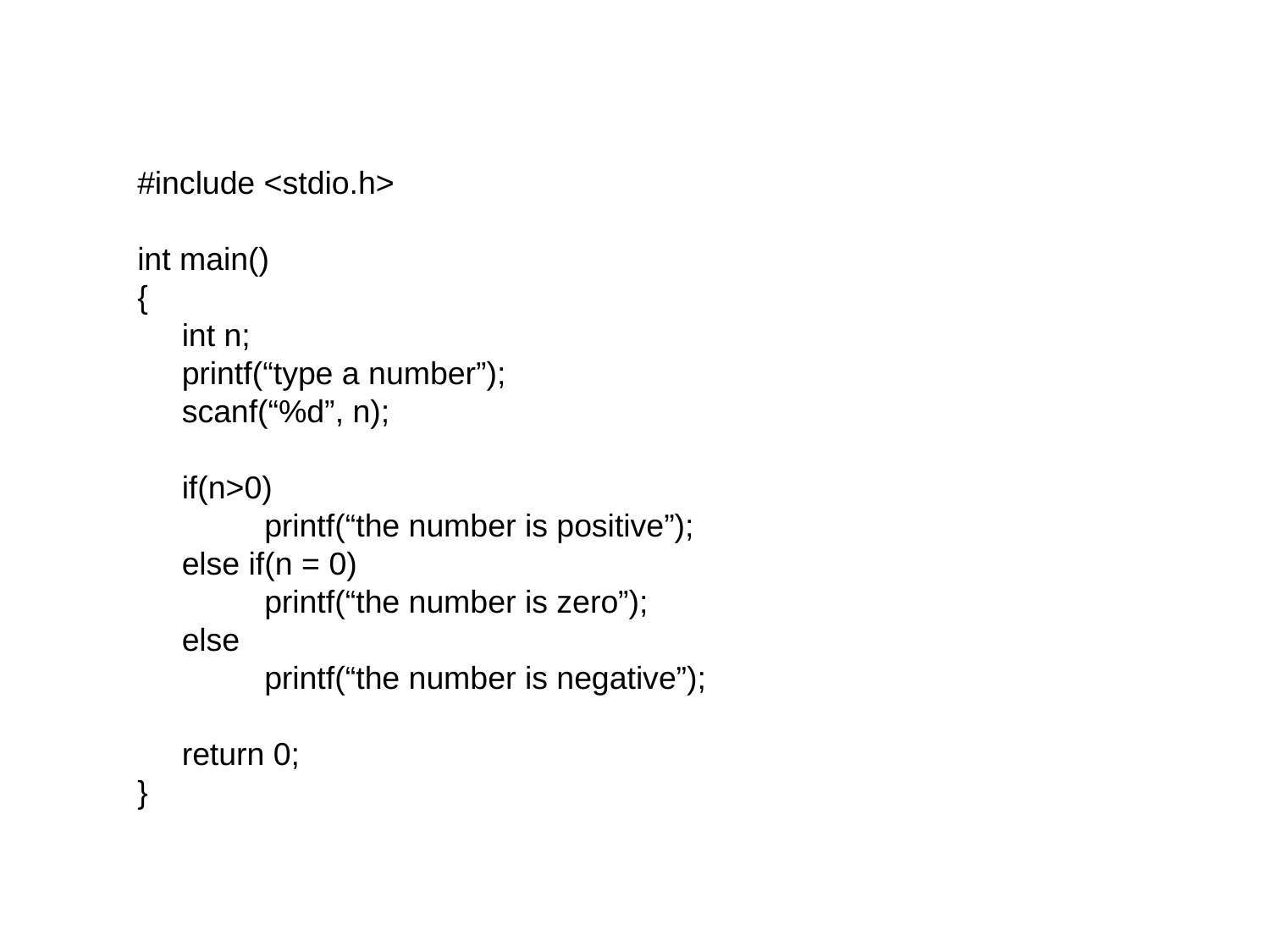

#include <stdio.h>

int main()
{
     int n;
     printf(“type a number”);
     scanf(“%d”, n);

     if(n>0)
	printf(“the number is positive”);
     else if(n = 0)
	printf(“the number is zero”);
     else
	printf(“the number is negative”);

     return 0;
}